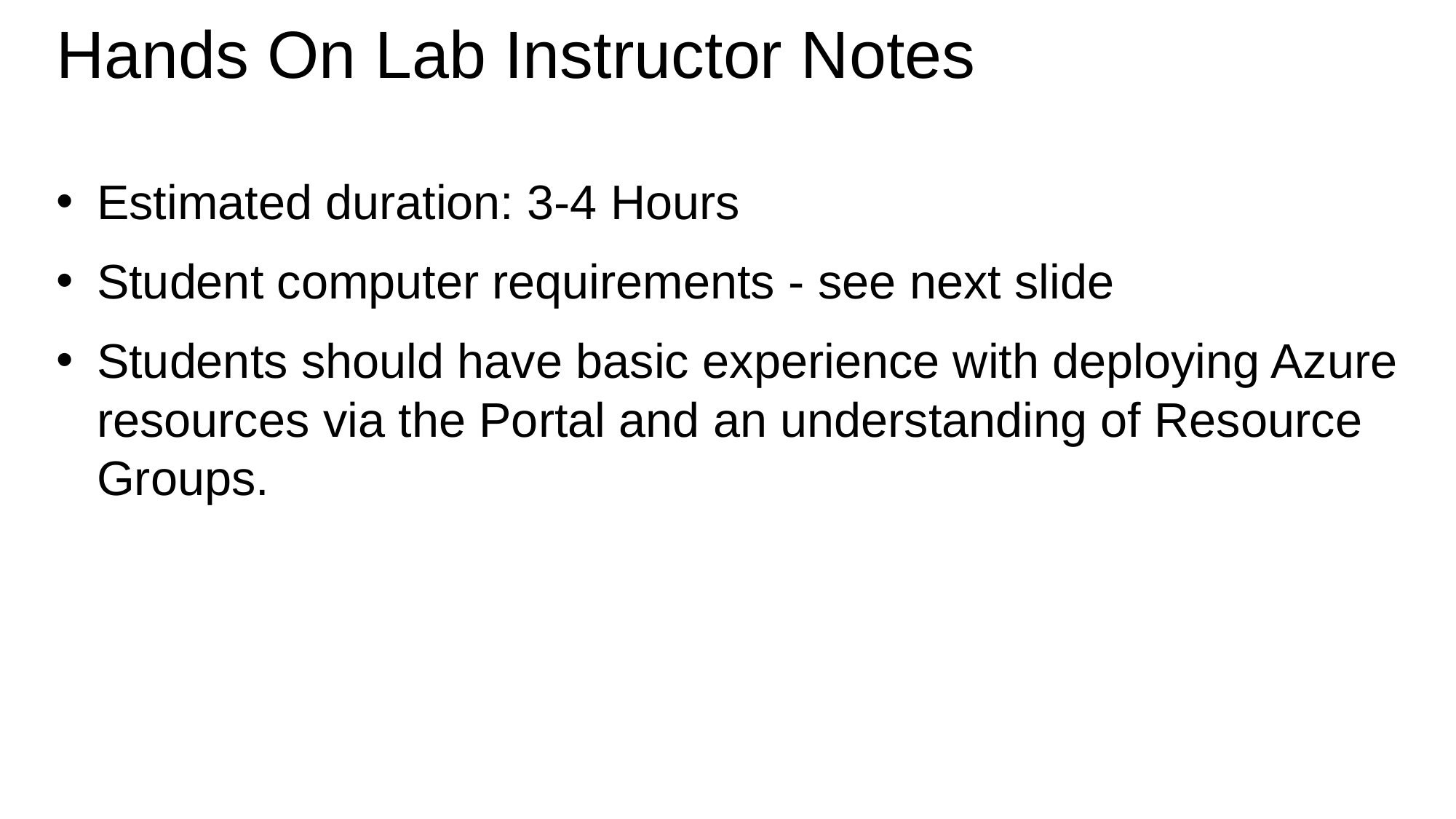

# Hands On Lab Instructor Notes
Estimated duration: 3-4 Hours
Student computer requirements - see next slide
Students should have basic experience with deploying Azure resources via the Portal and an understanding of Resource Groups.